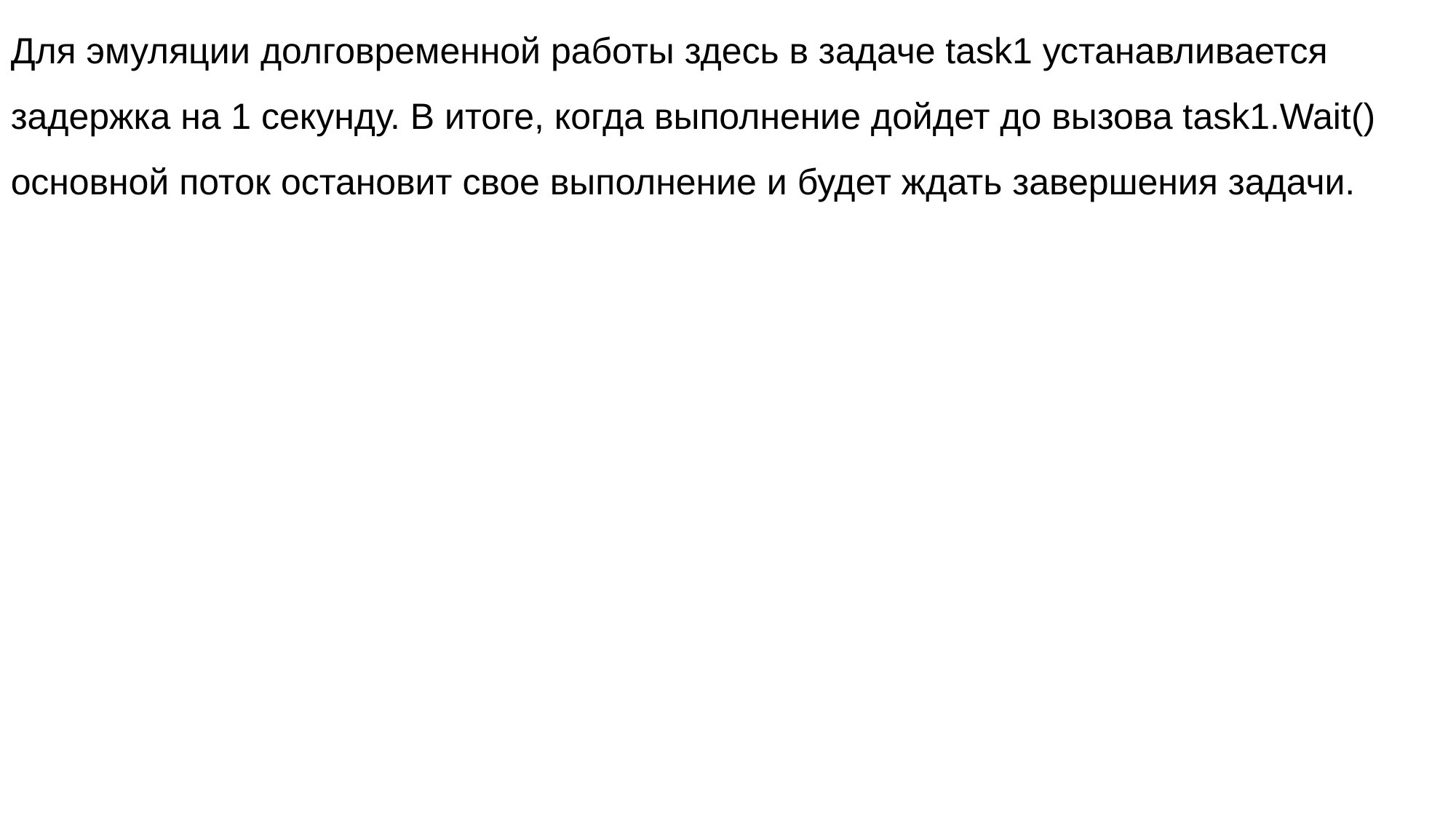

Для эмуляции долговременной работы здесь в задаче task1 устанавливается задержка на 1 секунду. В итоге, когда выполнение дойдет до вызова task1.Wait() основной поток остановит свое выполнение и будет ждать завершения задачи.